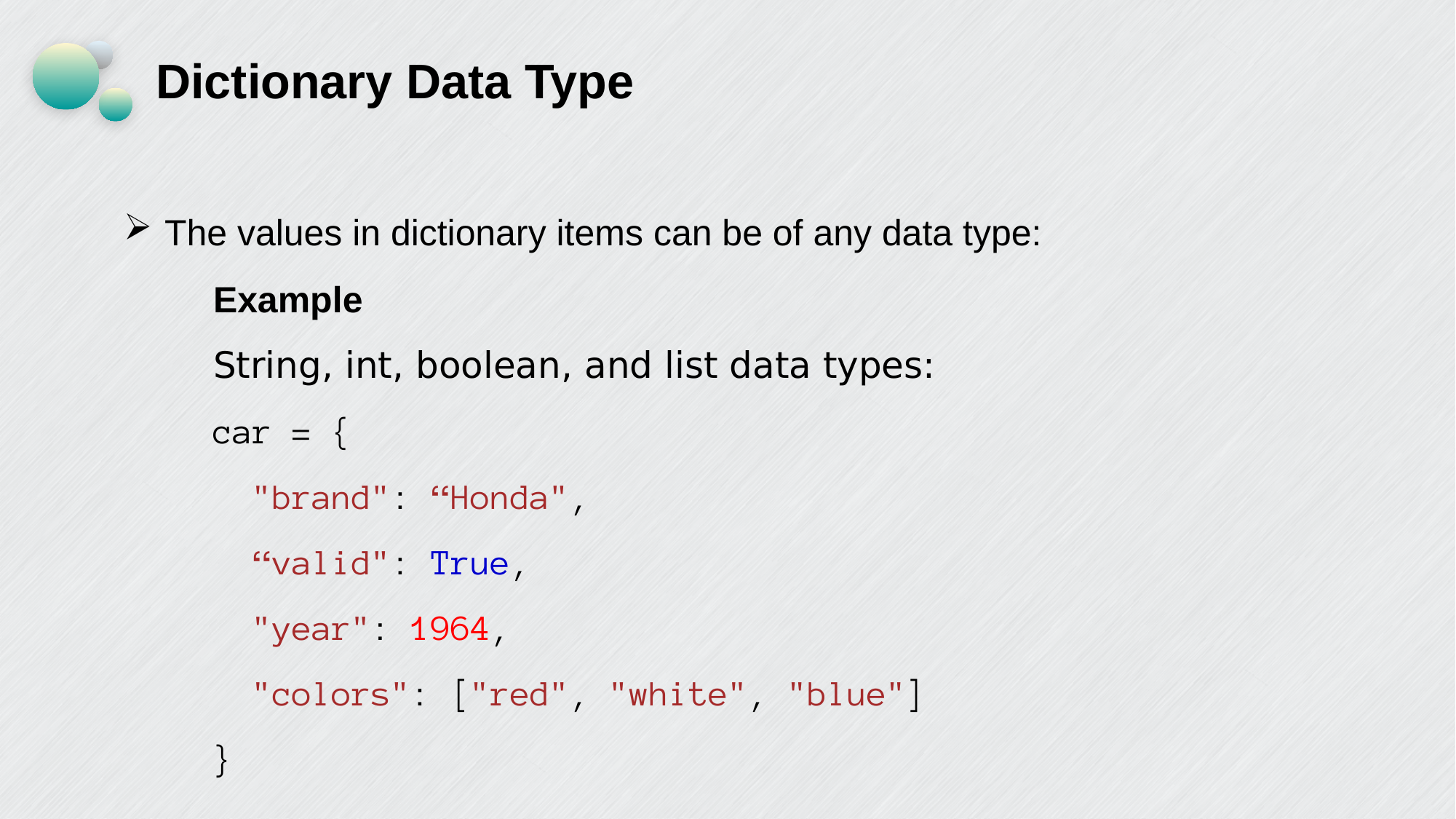

# Dictionary Data Type
The values in dictionary items can be of any data type:
Example
String, int, boolean, and list data types:
car = {
  "brand": “Honda",
  “valid": True,
  "year": 1964,
  "colors": ["red", "white", "blue"]
}